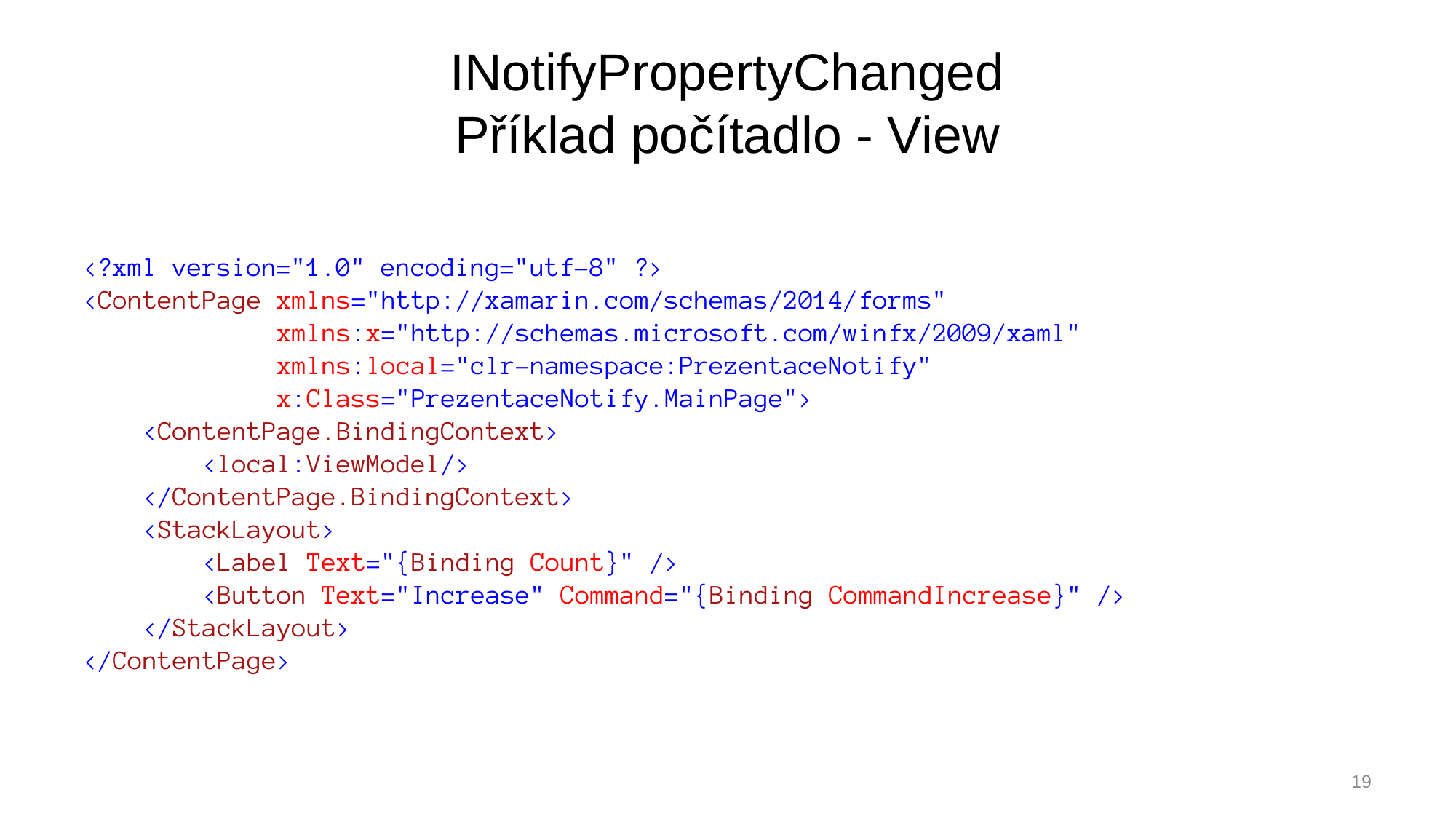

# INotifyPropertyChanged Příklad počítadlo - View
<?xml version="1.0" encoding="utf-8" ?>
<ContentPage xmlns="http://xamarin.com/schemas/2014/forms"
             xmlns:x="http://schemas.microsoft.com/winfx/2009/xaml"
             xmlns:local="clr-namespace:PrezentaceNotify"
             x:Class="PrezentaceNotify.MainPage">
    <ContentPage.BindingContext>
        <local:ViewModel/>
    </ContentPage.BindingContext>
    <StackLayout>
        <Label Text="{Binding Count}" />
        <Button Text="Increase" Command="{Binding CommandIncrease}" />
    </StackLayout>
</ContentPage>
19